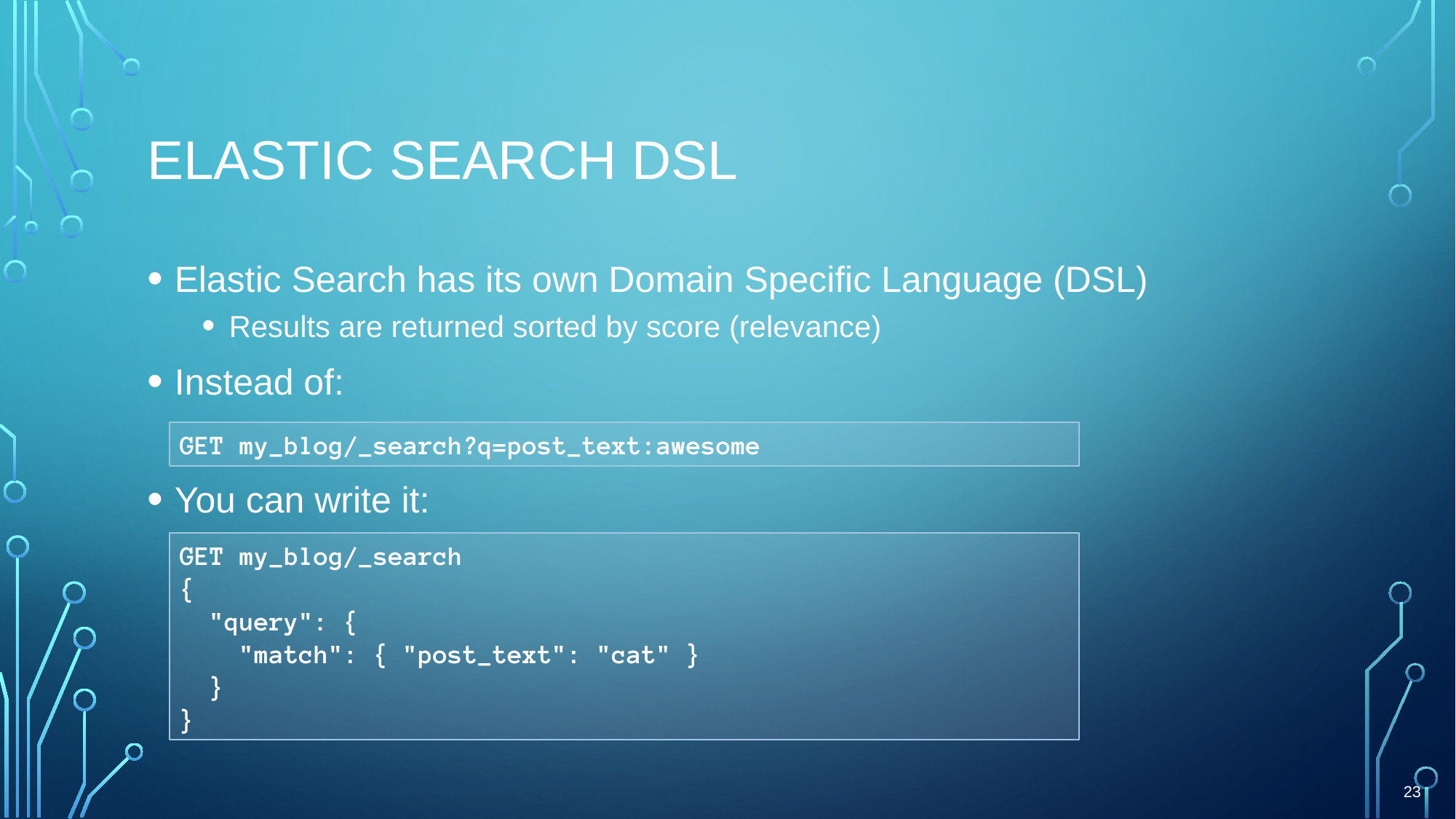

# Elastic Search DSL
Elastic Search has its own Domain Specific Language (DSL)
Results are returned sorted by score (relevance)
Instead of:

You can write it:
GET my_blog/_search?q=post_text:awesome
GET my_blog/_search
{
  "query": {
    "match": { "post_text": "cat" }
  }
}
23